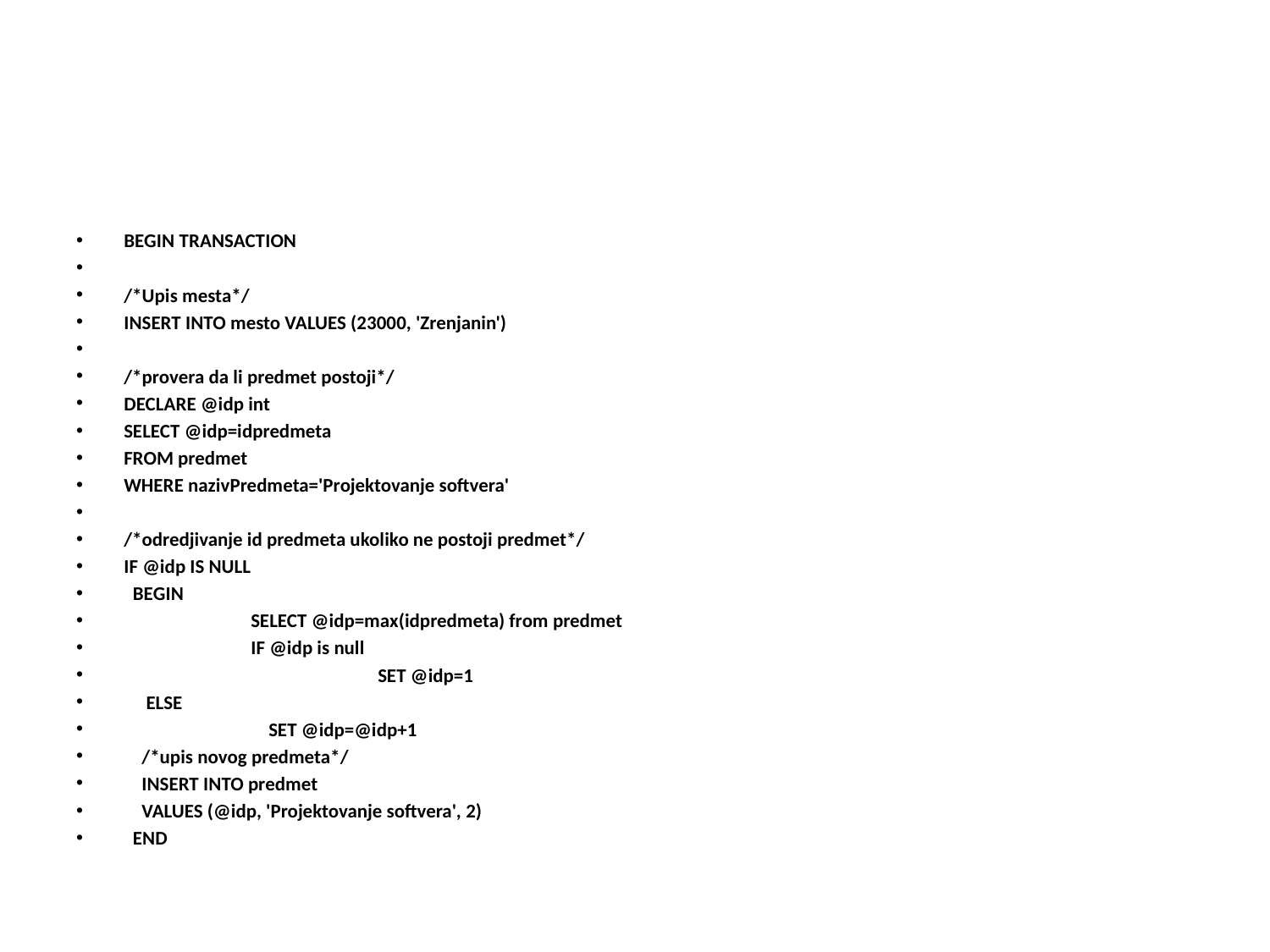

#
BEGIN TRANSACTION

/*Upis mesta*/
INSERT INTO mesto VALUES (23000, 'Zrenjanin')

/*provera da li predmet postoji*/
DECLARE @idp int
SELECT @idp=idpredmeta
FROM predmet
WHERE nazivPredmeta='Projektovanje softvera'

/*odredjivanje id predmeta ukoliko ne postoji predmet*/
IF @idp IS NULL
  BEGIN
	SELECT @idp=max(idpredmeta) from predmet
	IF @idp is null
		SET @idp=1
     ELSE
	    SET @idp=@idp+1
    /*upis novog predmeta*/
    INSERT INTO predmet
    VALUES (@idp, 'Projektovanje softvera', 2)
  END